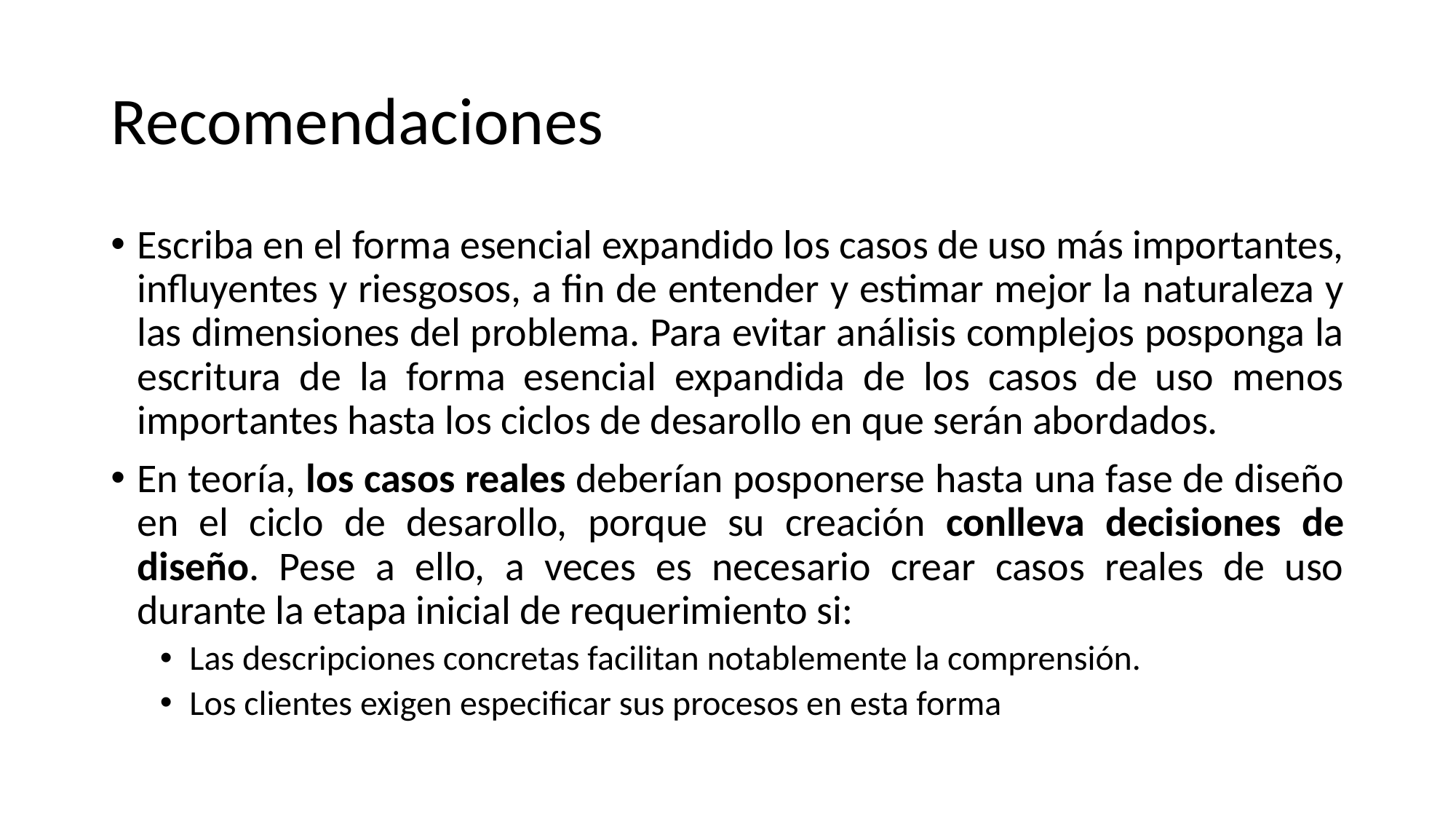

# Recomendaciones
Escriba en el forma esencial expandido los casos de uso más importantes, influyentes y riesgosos, a fin de entender y estimar mejor la naturaleza y las dimensiones del problema. Para evitar análisis complejos posponga la escritura de la forma esencial expandida de los casos de uso menos importantes hasta los ciclos de desarollo en que serán abordados.
En teoría, los casos reales deberían posponerse hasta una fase de diseño en el ciclo de desarollo, porque su creación conlleva decisiones de diseño. Pese a ello, a veces es necesario crear casos reales de uso durante la etapa inicial de requerimiento si:
Las descripciones concretas facilitan notablemente la comprensión.
Los clientes exigen especificar sus procesos en esta forma